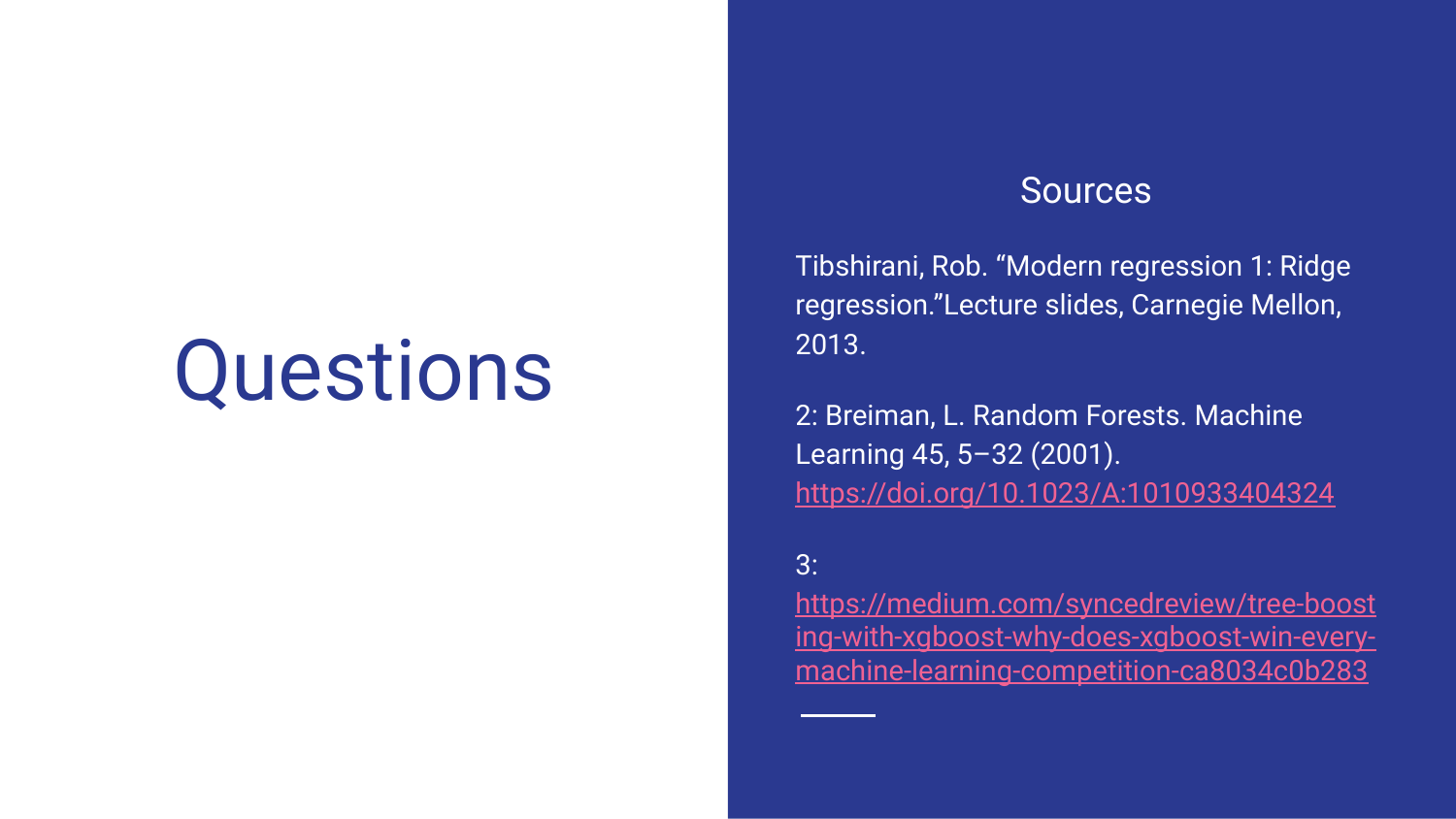

Sources
Tibshirani, Rob. “Modern regression 1: Ridge regression.”Lecture slides, Carnegie Mellon, 2013.
2: Breiman, L. Random Forests. Machine Learning 45, 5–32 (2001). https://doi.org/10.1023/A:1010933404324
3: https://medium.com/syncedreview/tree-boosting-with-xgboost-why-does-xgboost-win-every-machine-learning-competition-ca8034c0b283
# Questions